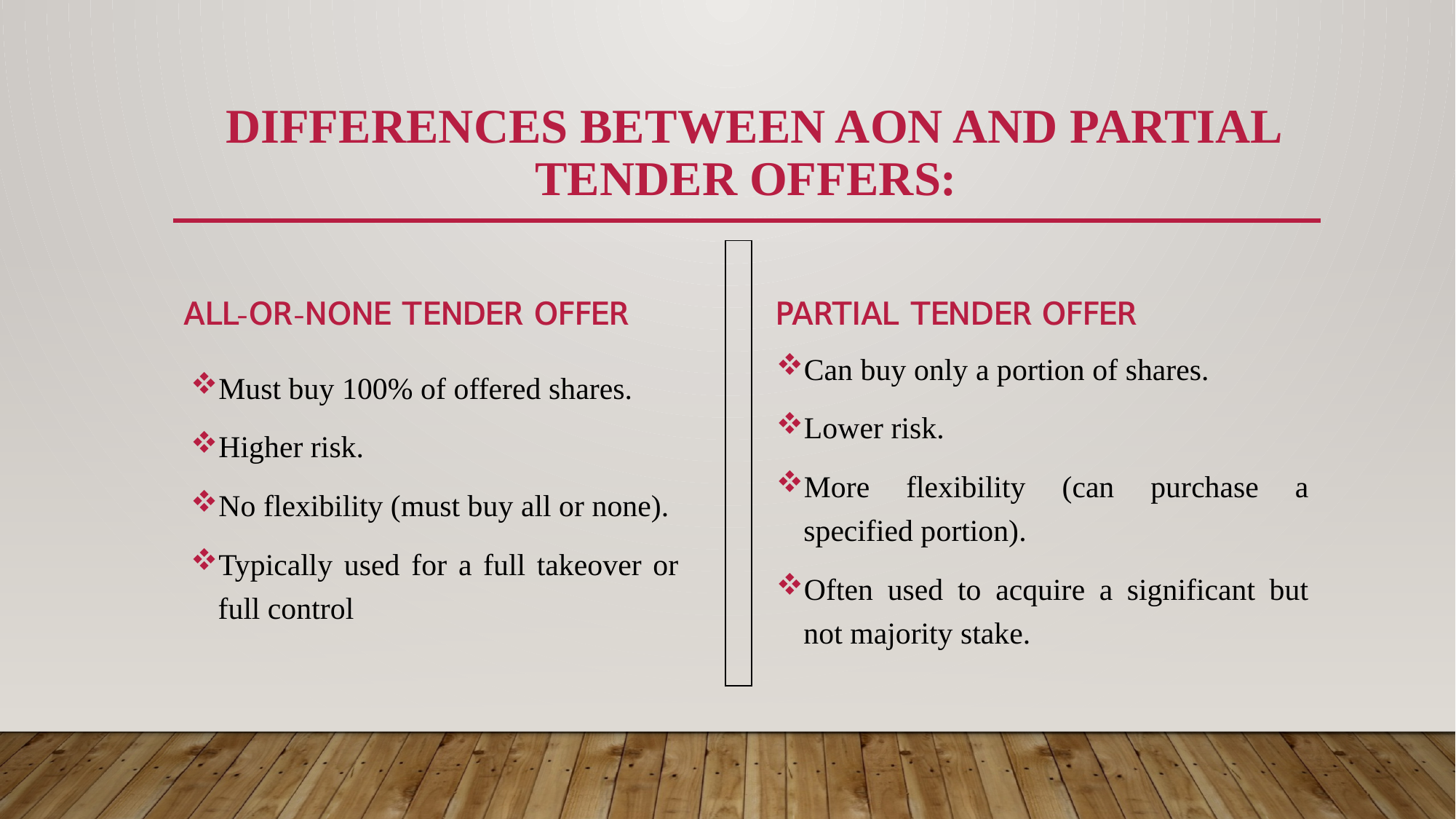

# Differences Between AON and Partial Tender Offers:
|  |
| --- |
All-or-None Tender Offer
Partial Tender Offer
Can buy only a portion of shares.
Lower risk.
More flexibility (can purchase a specified portion).
Often used to acquire a significant but not majority stake.
Must buy 100% of offered shares.
Higher risk.
No flexibility (must buy all or none).
Typically used for a full takeover or full control